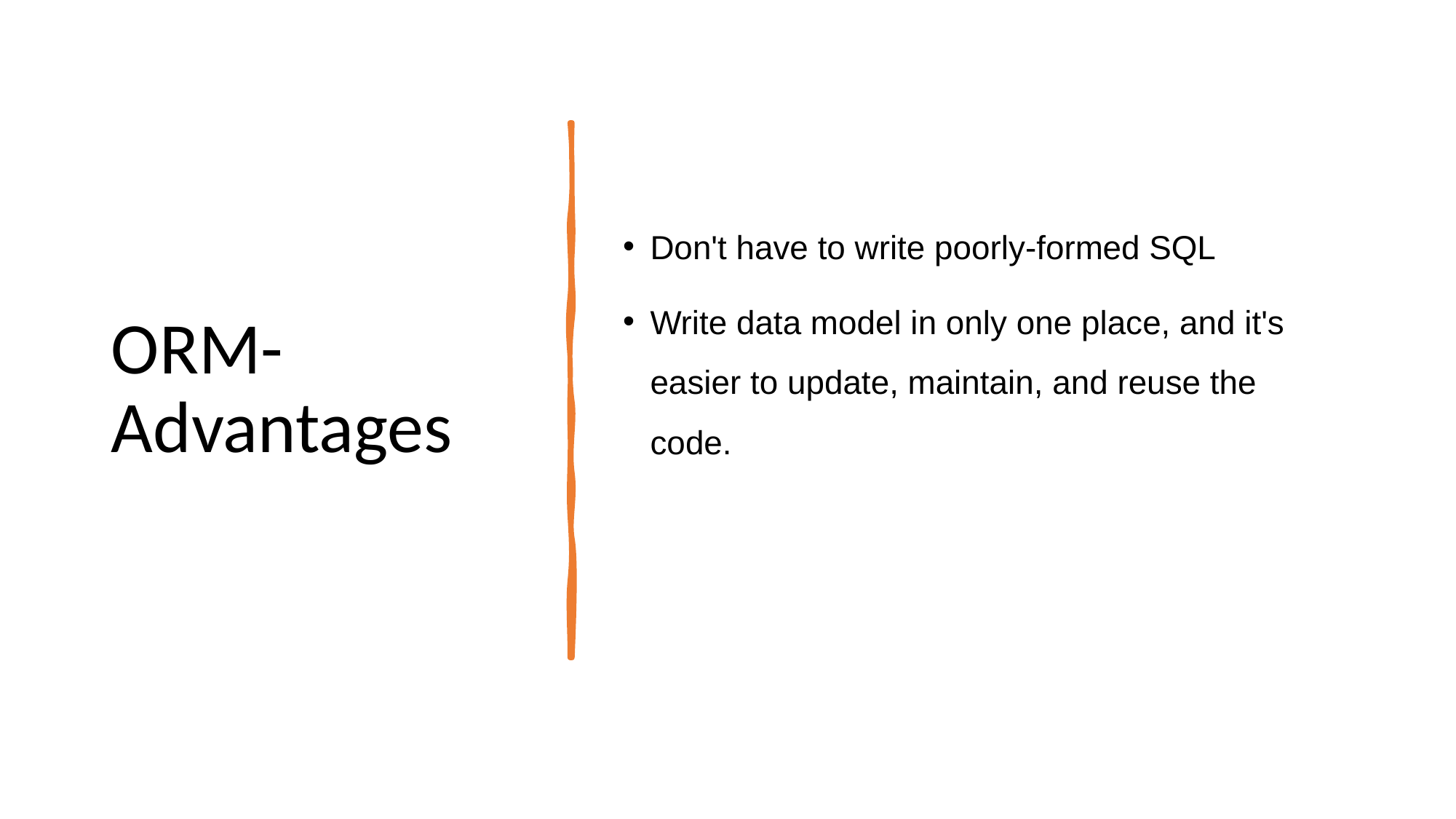

# ORM-Advantages
Don't have to write poorly-formed SQL
Write data model in only one place, and it's easier to update, maintain, and reuse the code.